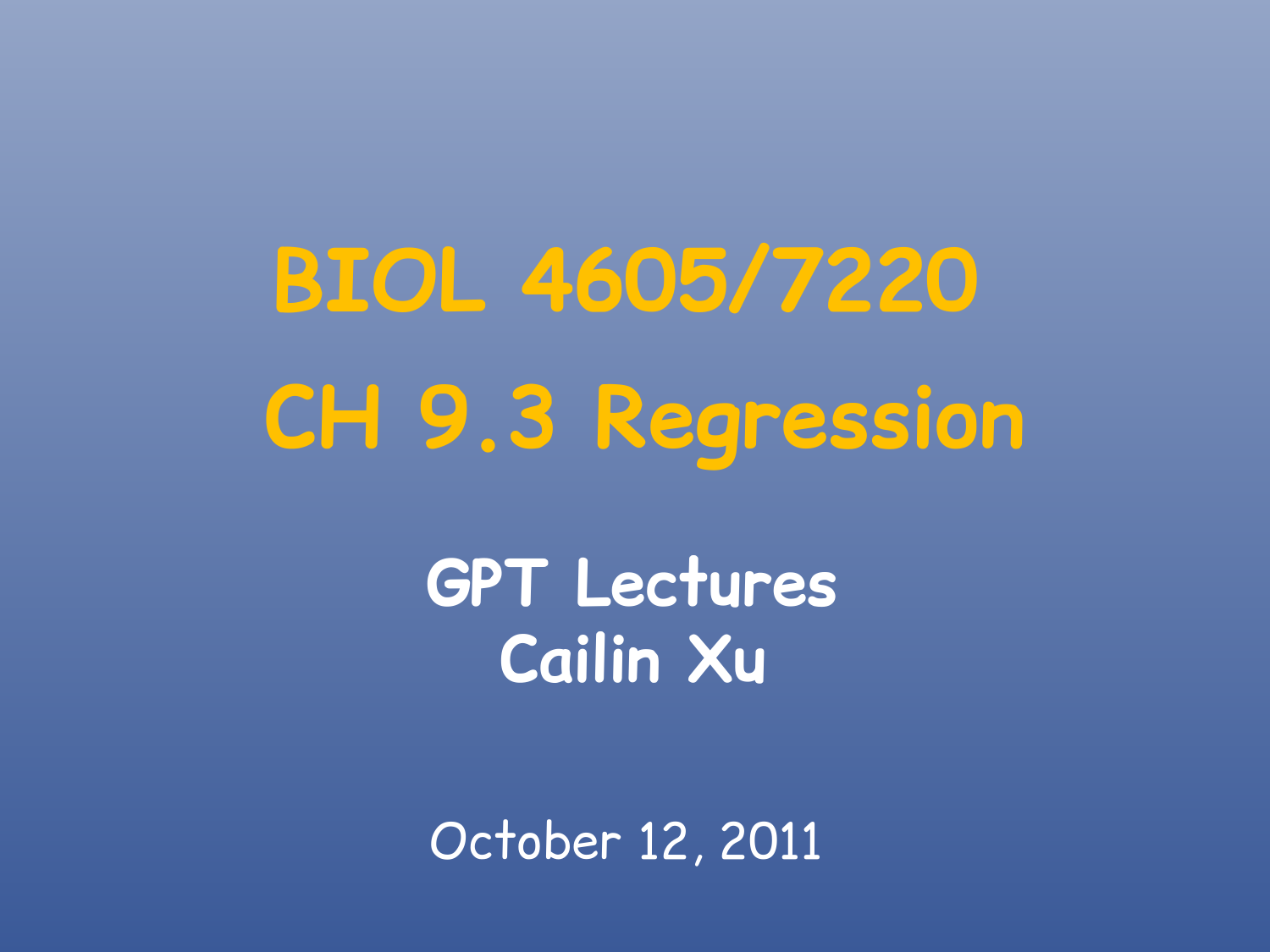

BIOL 4605/7220
CH 9.3 Regression
GPT Lectures
Cailin Xu
October 12, 2011